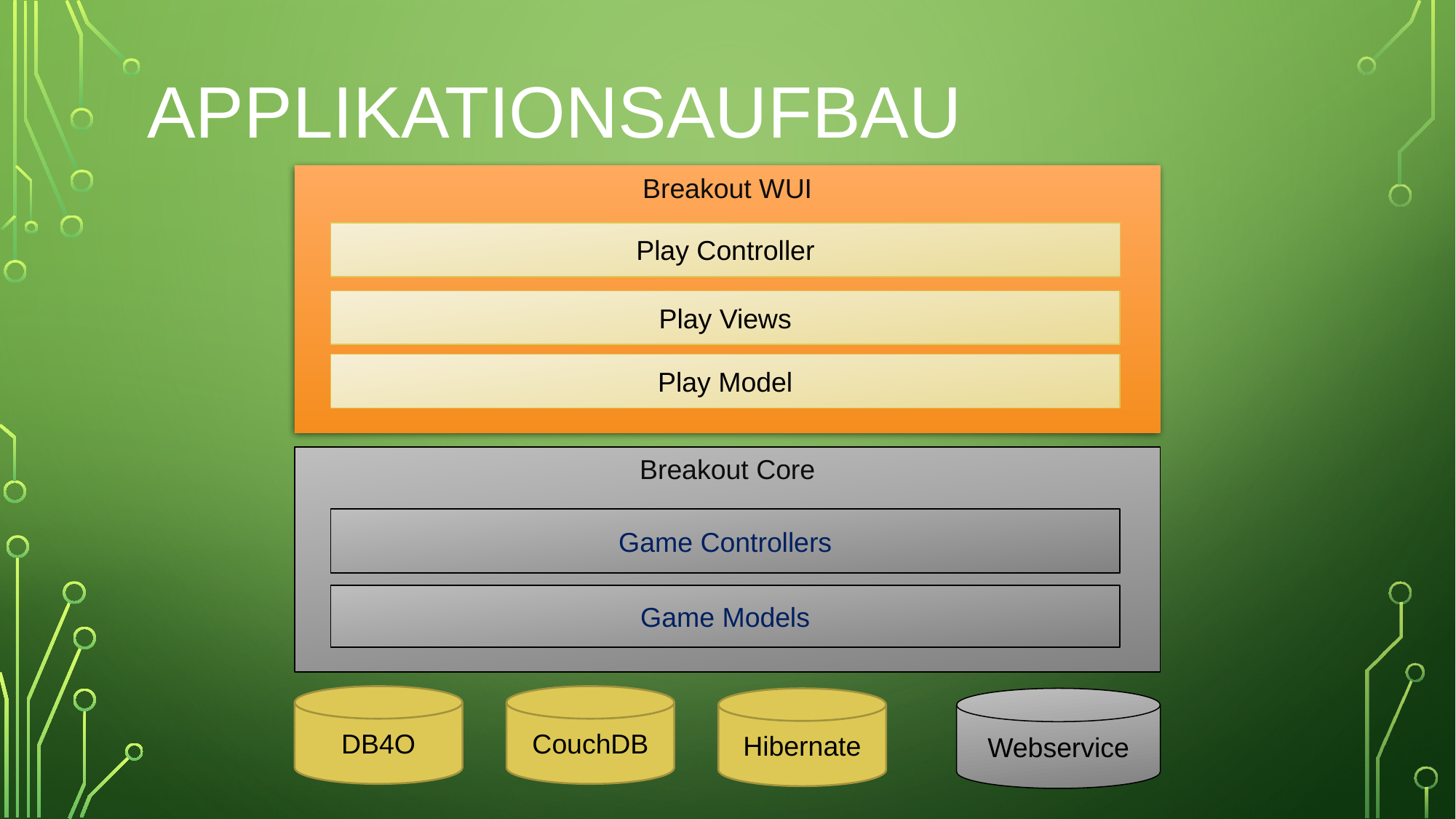

Applikationsaufbau
Breakout WUI
Play Controller
Play Model
Play Views
Breakout Core
Game Controllers
Game Models
DB4O
CouchDB
Hibernate
Webservice